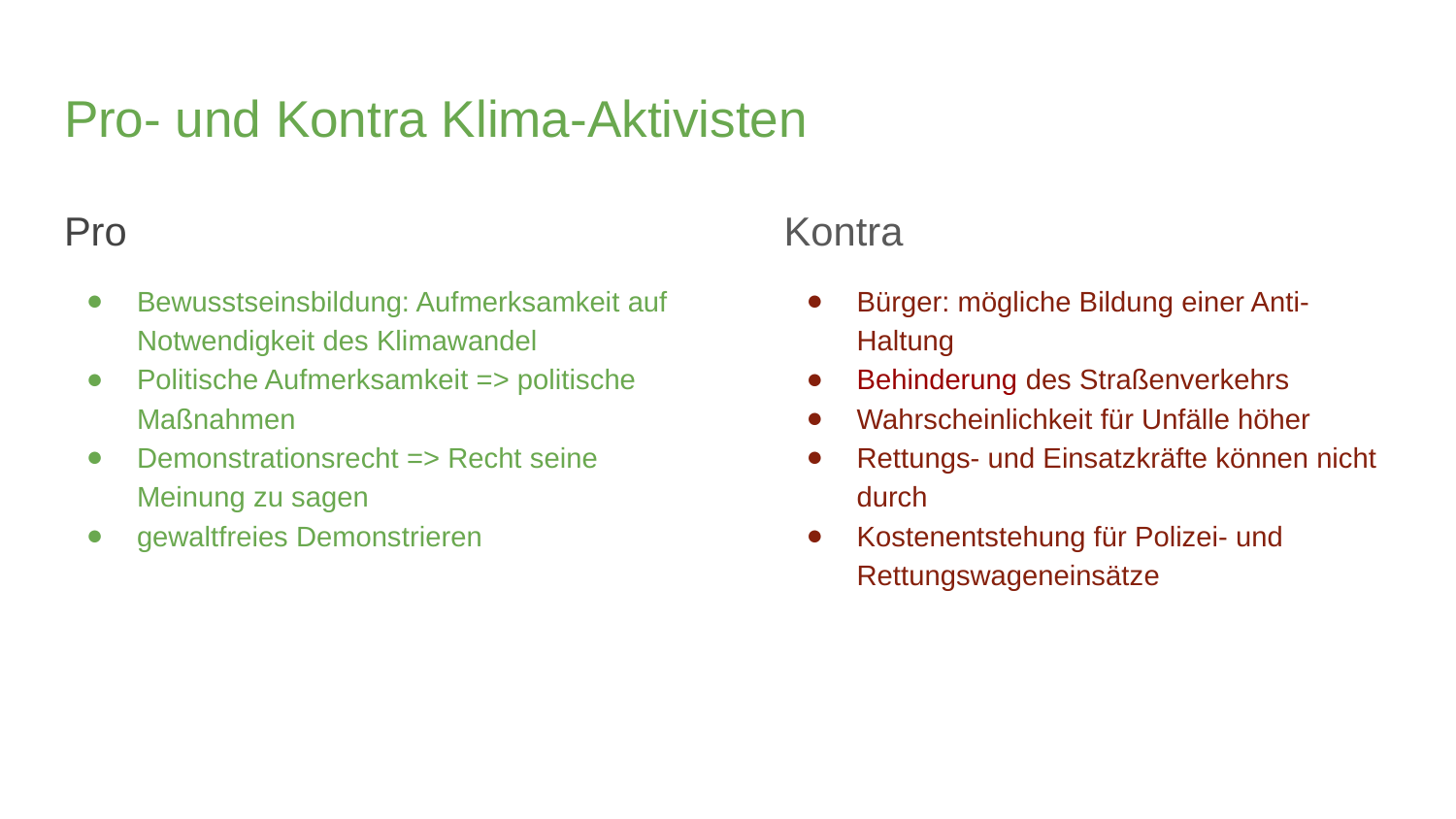

# Pro- und Kontra Klima-Aktivisten
Pro
Bewusstseinsbildung: Aufmerksamkeit auf Notwendigkeit des Klimawandel
Politische Aufmerksamkeit => politische Maßnahmen
Demonstrationsrecht => Recht seine Meinung zu sagen
gewaltfreies Demonstrieren
Kontra
Bürger: mögliche Bildung einer Anti-Haltung
Behinderung des Straßenverkehrs
Wahrscheinlichkeit für Unfälle höher
Rettungs- und Einsatzkräfte können nicht durch
Kostenentstehung für Polizei- und Rettungswageneinsätze